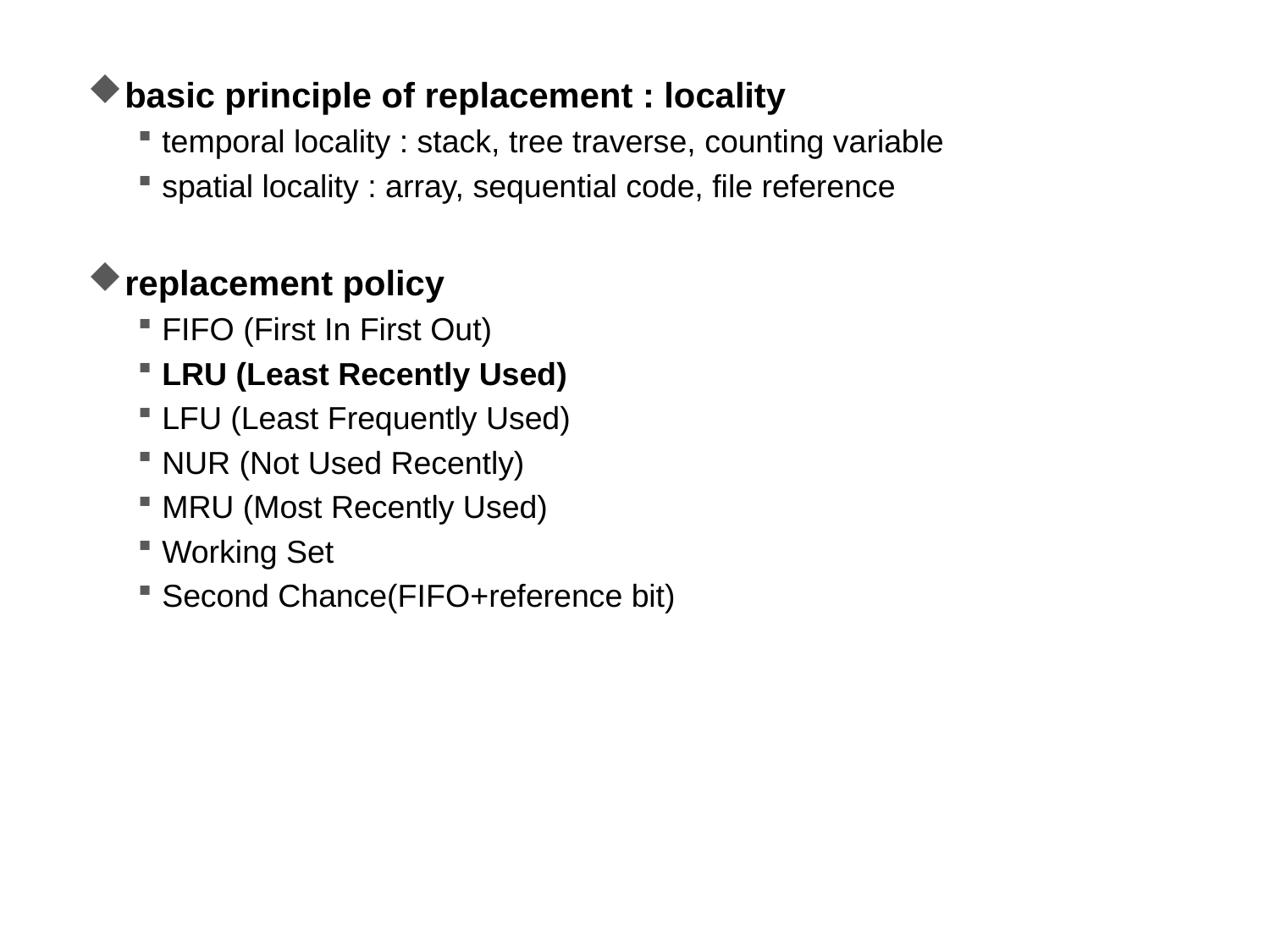

basic principle of replacement : locality
temporal locality : stack, tree traverse, counting variable
spatial locality : array, sequential code, file reference

replacement policy
FIFO (First In First Out)
LRU (Least Recently Used)
LFU (Least Frequently Used)
NUR (Not Used Recently)
MRU (Most Recently Used)
Working Set
Second Chance(FIFO+reference bit)